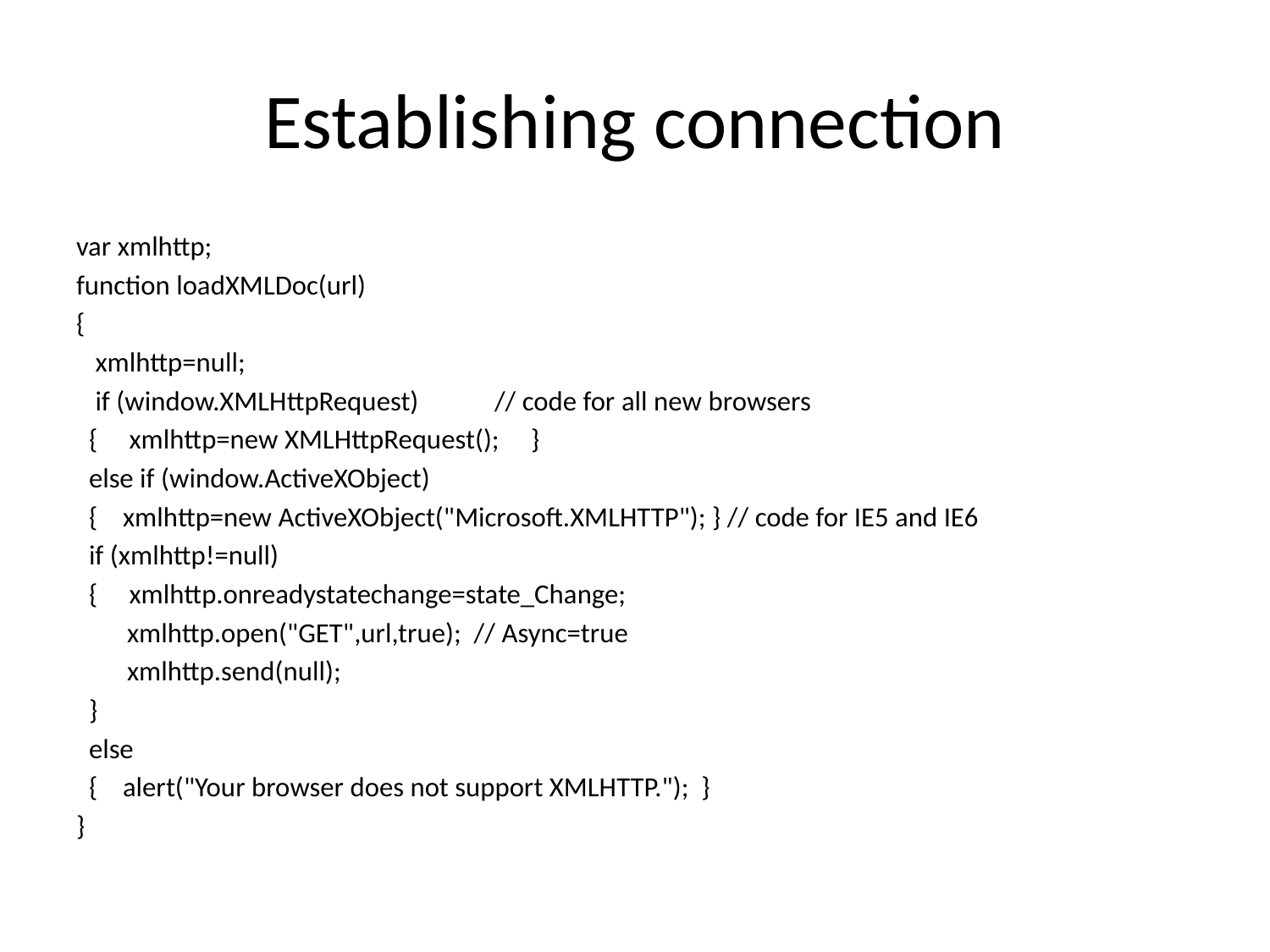

# Establishing connection
var xmlhttp;
function loadXMLDoc(url)
{
   xmlhttp=null;
   if (window.XMLHttpRequest)            // code for all new browsers
  {     xmlhttp=new XMLHttpRequest();     }
  else if (window.ActiveXObject)
  {    xmlhttp=new ActiveXObject("Microsoft.XMLHTTP"); } // code for IE5 and IE6
  if (xmlhttp!=null)
  {     xmlhttp.onreadystatechange=state_Change;
        xmlhttp.open("GET",url,true);  // Async=true
        xmlhttp.send(null);
  }
  else
  {    alert("Your browser does not support XMLHTTP.");  }
}